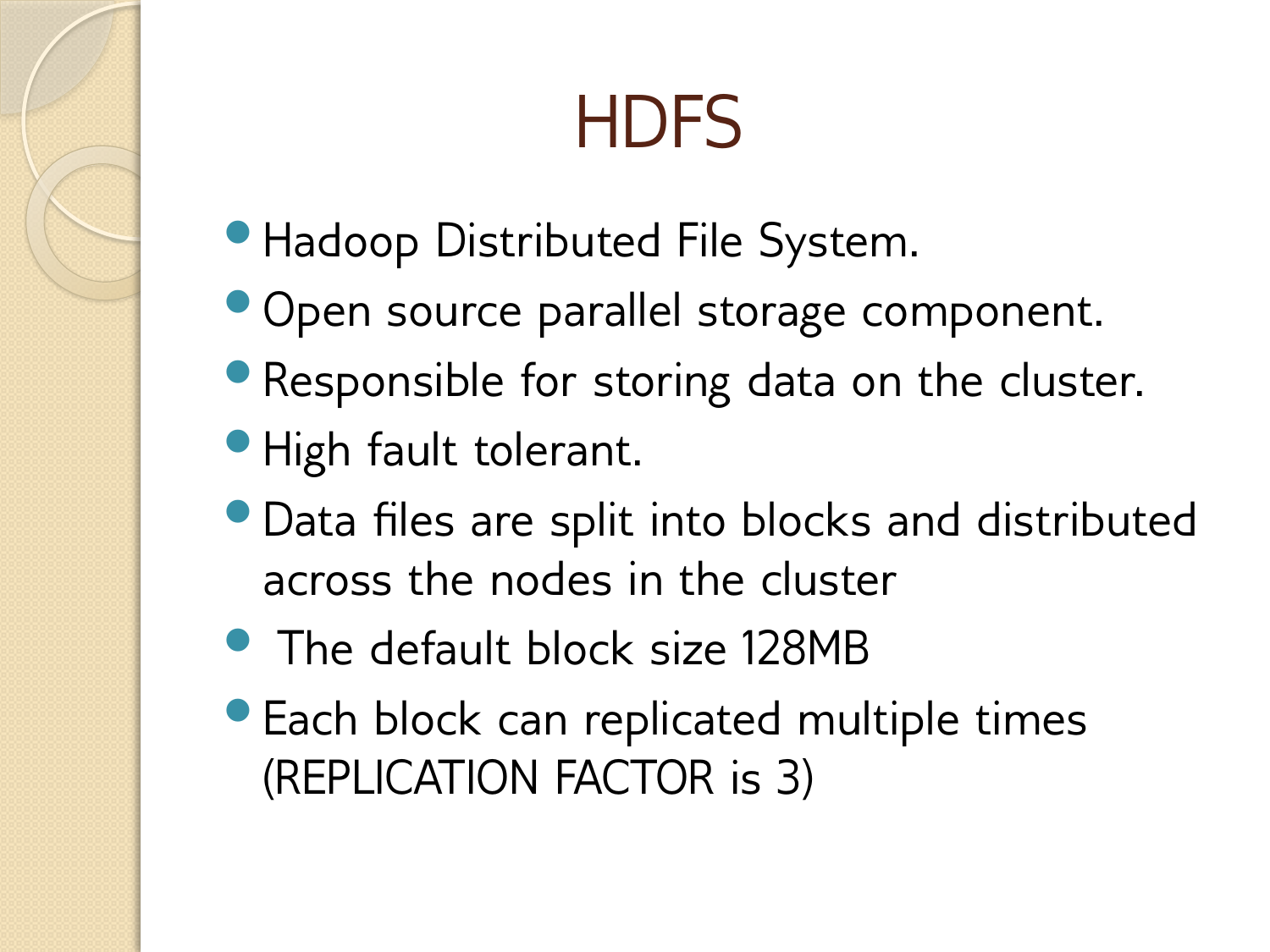

# HDFS
Hadoop Distributed File System.
Open source parallel storage component.
Responsible for storing data on the cluster.
High fault tolerant.
Data files are split into blocks and distributed across the nodes in the cluster
 The default block size 128MB
Each block can replicated multiple times (REPLICATION FACTOR is 3)